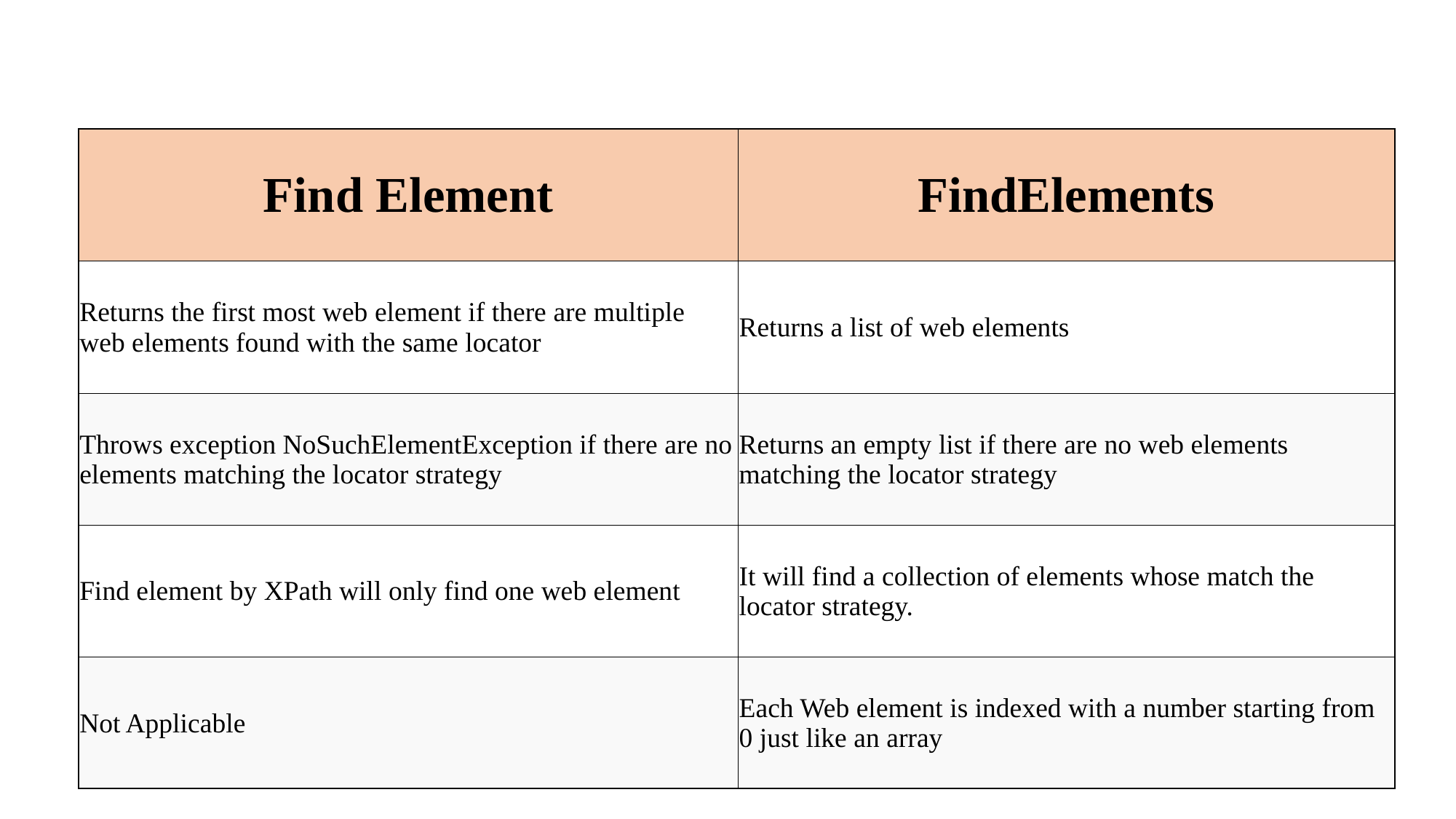

| Find Element | FindElements |
| --- | --- |
| Returns the first most web element if there are multiple web elements found with the same locator | Returns a list of web elements |
| Throws exception NoSuchElementException if there are no elements matching the locator strategy | Returns an empty list if there are no web elements matching the locator strategy |
| Find element by XPath will only find one web element | It will find a collection of elements whose match the locator strategy. |
| Not Applicable | Each Web element is indexed with a number starting from 0 just like an array |